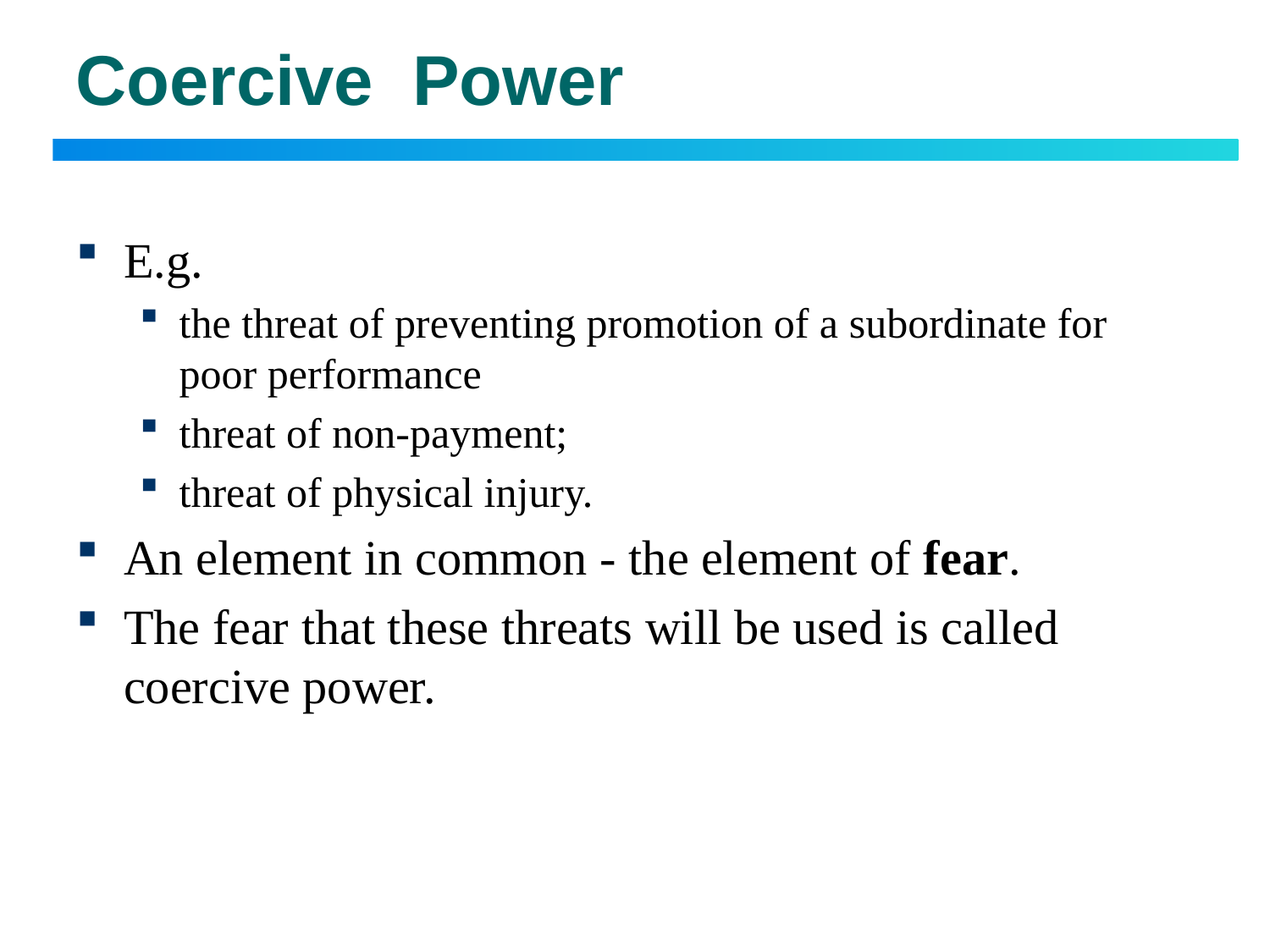

Coercive  Power
E.g.
the threat of preventing promotion of a subordinate for poor performance
threat of non-payment;
threat of physical injury.
An element in common - the element of fear.
The fear that these threats will be used is called coercive power.